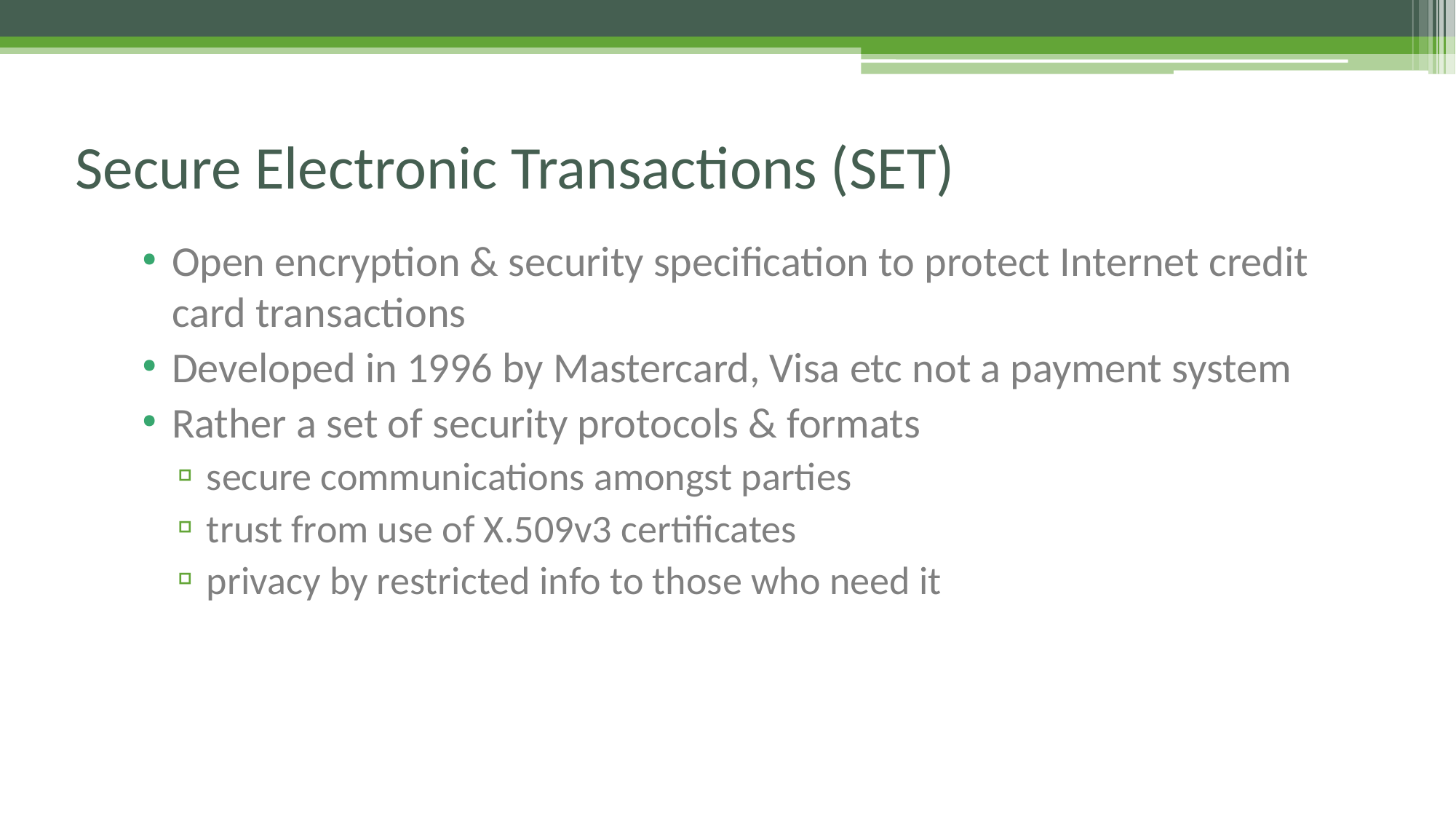

# Secure Electronic Transactions (SET)
Open encryption & security specification to protect Internet credit card transactions
Developed in 1996 by Mastercard, Visa etc not a payment system
Rather a set of security protocols & formats
secure communications amongst parties
trust from use of X.509v3 certificates
privacy by restricted info to those who need it